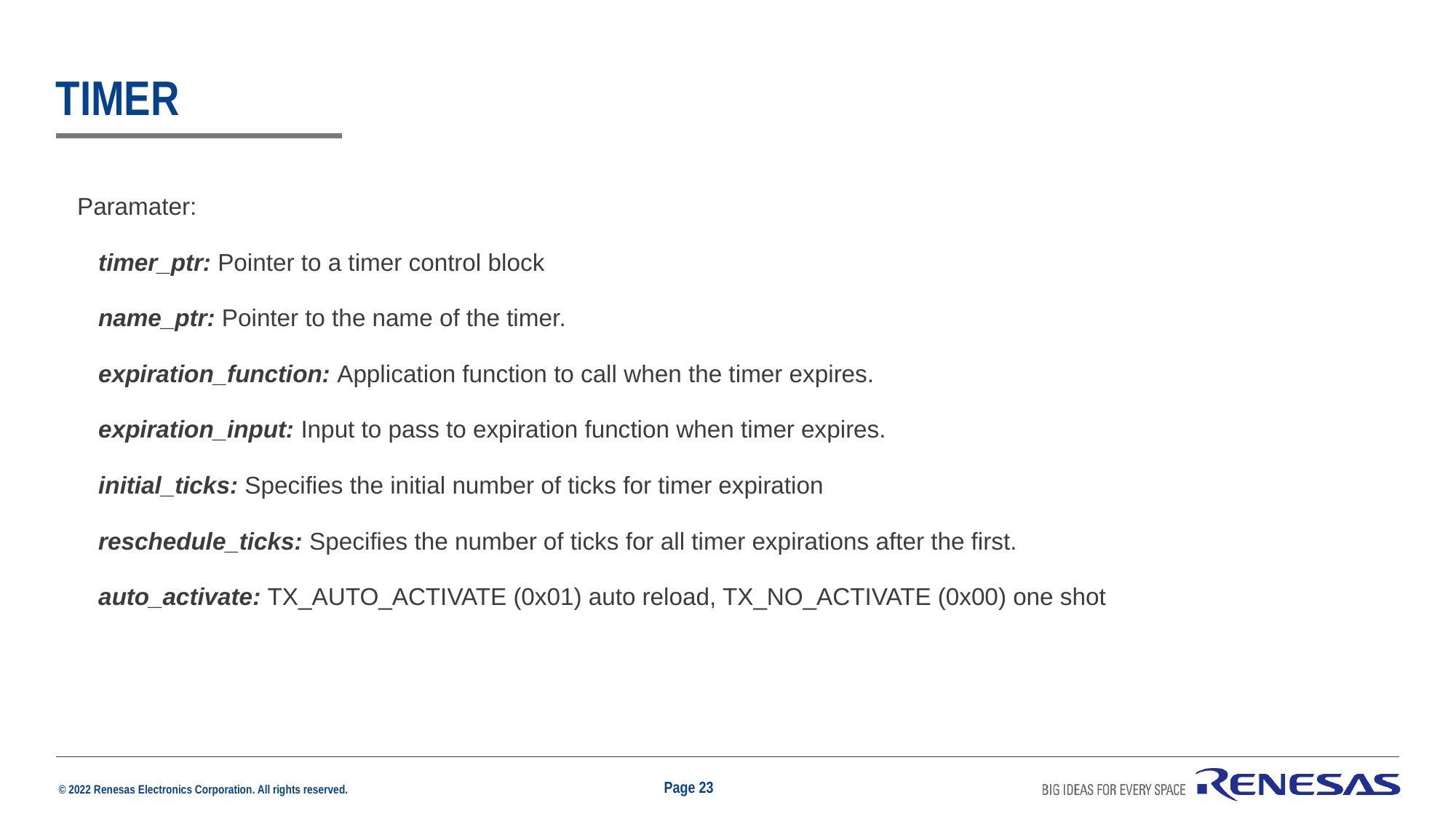

# Timer
Paramater:
timer_ptr: Pointer to a timer control block
name_ptr: Pointer to the name of the timer.
expiration_function: Application function to call when the timer expires.
expiration_input: Input to pass to expiration function when timer expires.
initial_ticks: Specifies the initial number of ticks for timer expiration
reschedule_ticks: Specifies the number of ticks for all timer expirations after the first.
auto_activate: TX_AUTO_ACTIVATE (0x01) auto reload, TX_NO_ACTIVATE (0x00) one shot